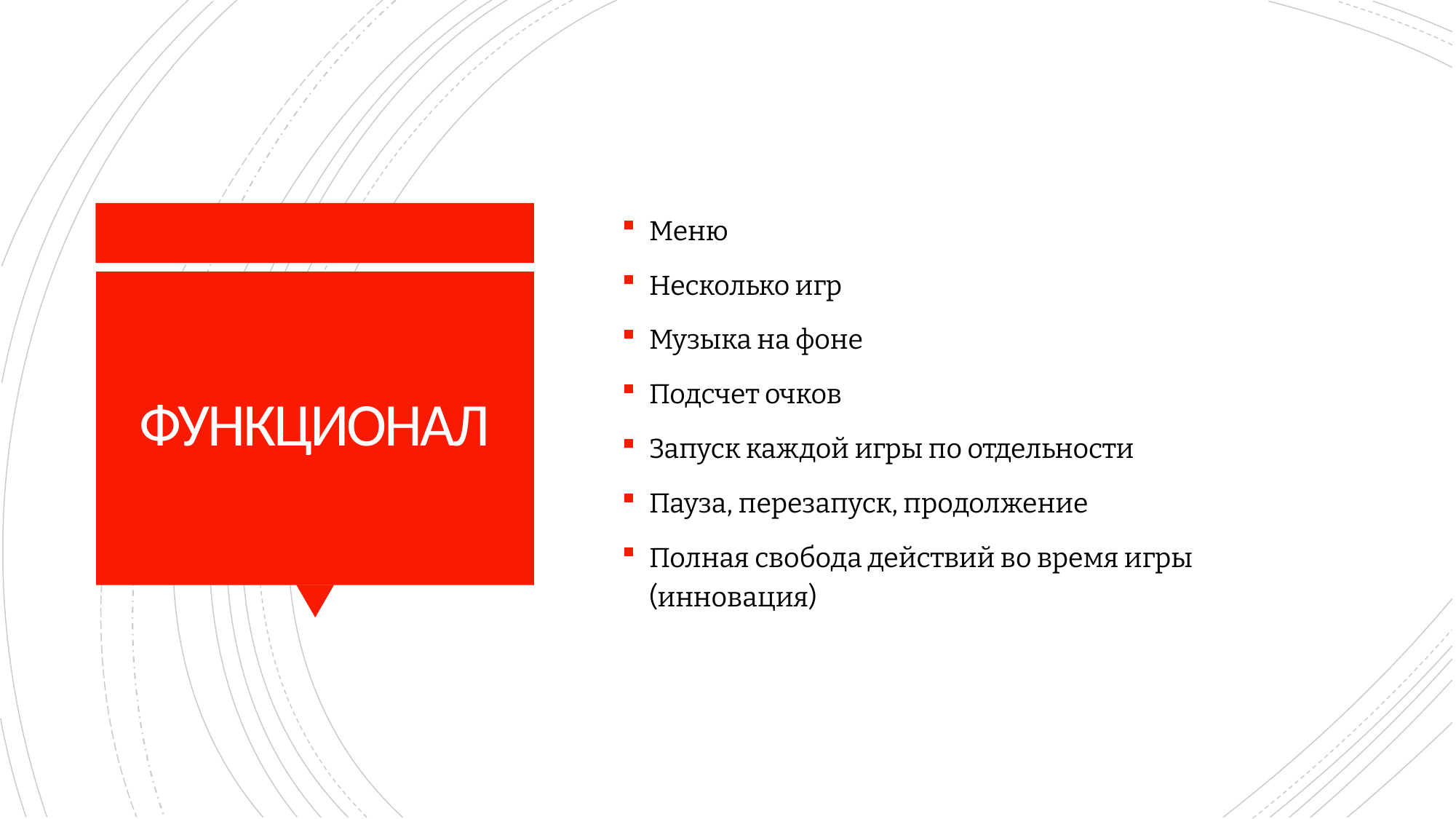

Меню
Несколько игр
Музыка на фоне
Подсчет очков
Запуск каждой игры по отдельности
Пауза, перезапуск, продолжение
Полная свобода действий во время игры (инновация)
# Функционал